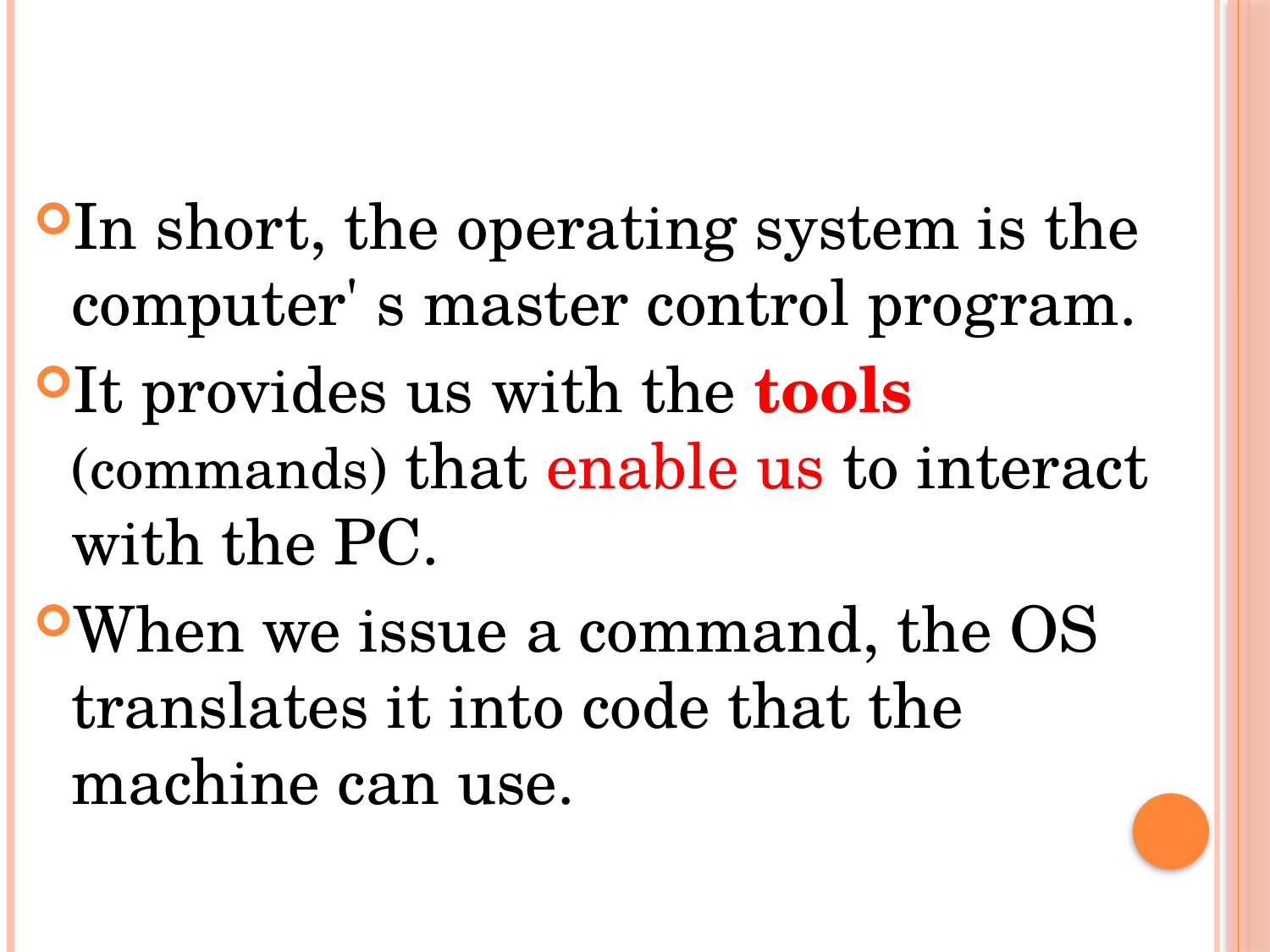

#
In short, the operating system is the computer' s master control program.
It provides us with the tools (commands) that enable us to interact with the PC.
When we issue a command, the OS translates it into code that the machine can use.